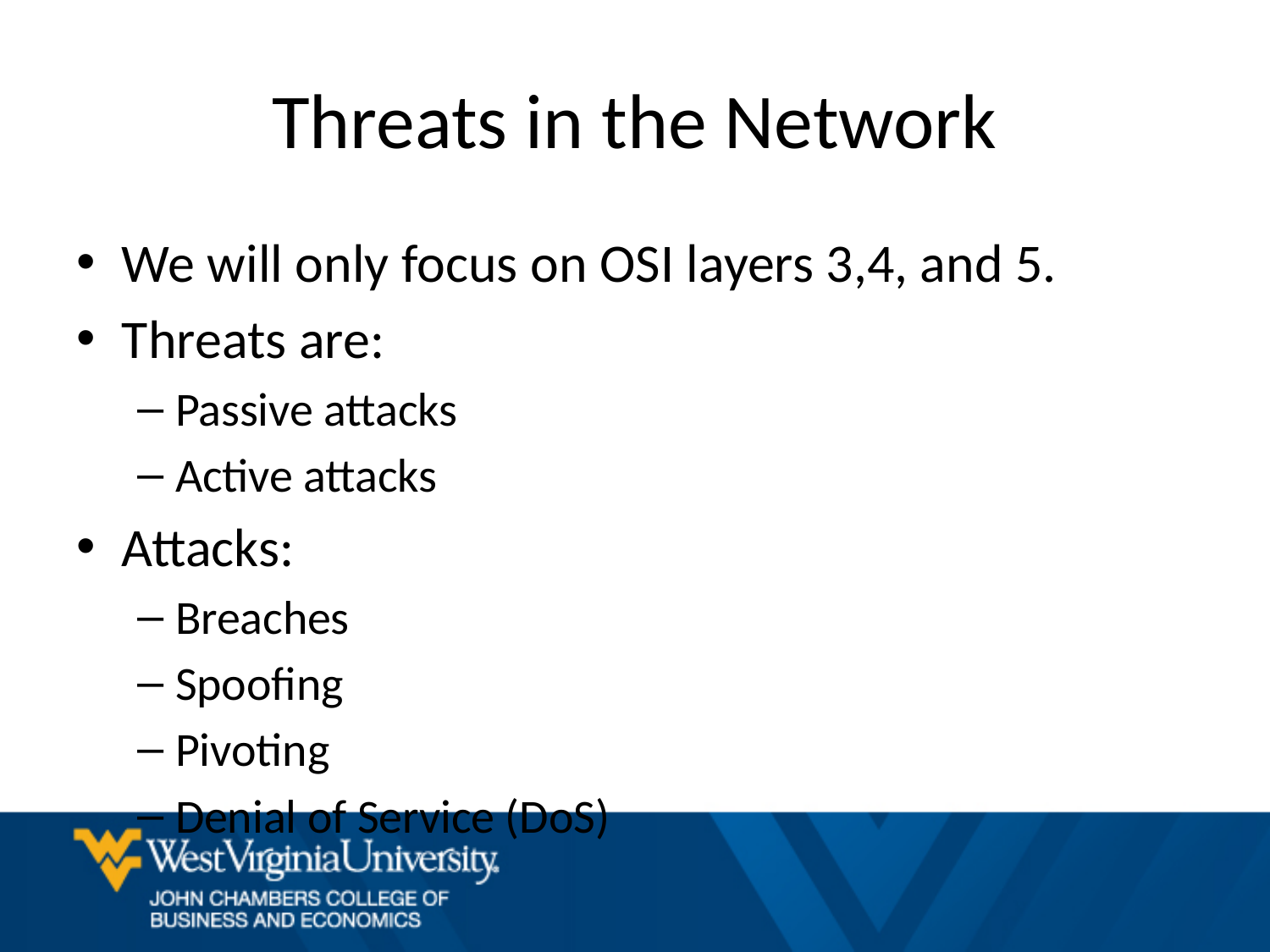

# Threats in the Network
We will only focus on OSI layers 3,4, and 5.
Threats are:
Passive attacks
Active attacks
Attacks:
Breaches
Spoofing
Pivoting
Denial of Service (DoS)